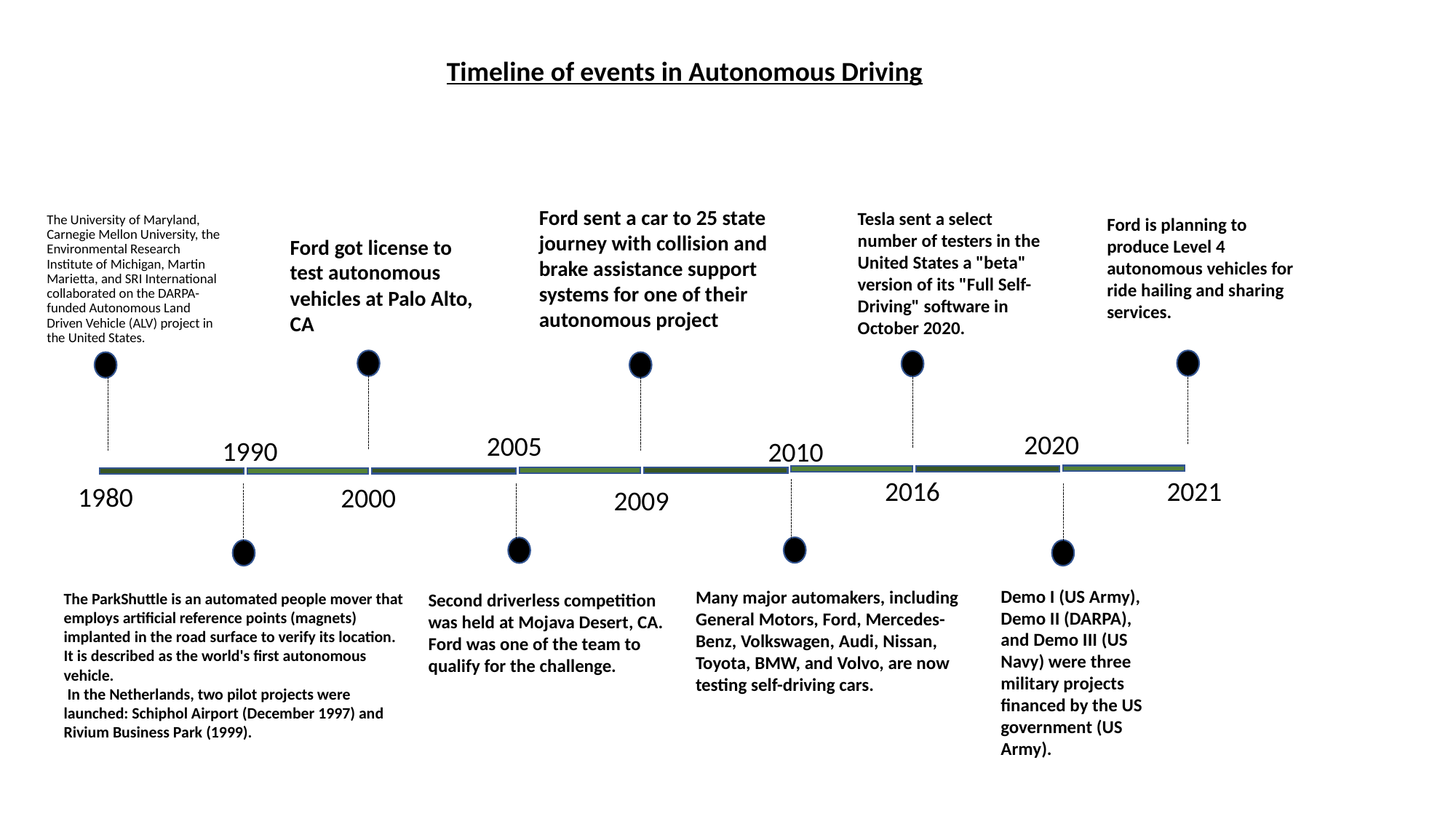

Timeline of events in Autonomous Driving
Ford sent a car to 25 state journey with collision and brake assistance support systems for one of their autonomous project
Tesla sent a select number of testers in the United States a "beta" version of its "Full Self-Driving" software in October 2020.
Ford is planning to produce Level 4 autonomous vehicles for ride hailing and sharing services.
Ford got license to test autonomous vehicles at Palo Alto, CA
# The University of Maryland, Carnegie Mellon University, the Environmental Research Institute of Michigan, Martin Marietta, and SRI International collaborated on the DARPA-funded Autonomous Land Driven Vehicle (ALV) project in the United States.

2020
2005
1990
2010

2021

2016
1980
2000
2009

Demo I (US Army), Demo II (DARPA), and Demo III (US Navy) were three military projects financed by the US government (US Army).
Many major automakers, including General Motors, Ford, Mercedes-Benz, Volkswagen, Audi, Nissan, Toyota, BMW, and Volvo, are now testing self-driving cars.
The ParkShuttle is an automated people mover that employs artificial reference points (magnets) implanted in the road surface to verify its location. It is described as the world's first autonomous vehicle.
 In the Netherlands, two pilot projects were launched: Schiphol Airport (December 1997) and Rivium Business Park (1999).
Second driverless competition was held at Mojava Desert, CA.
Ford was one of the team to qualify for the challenge.